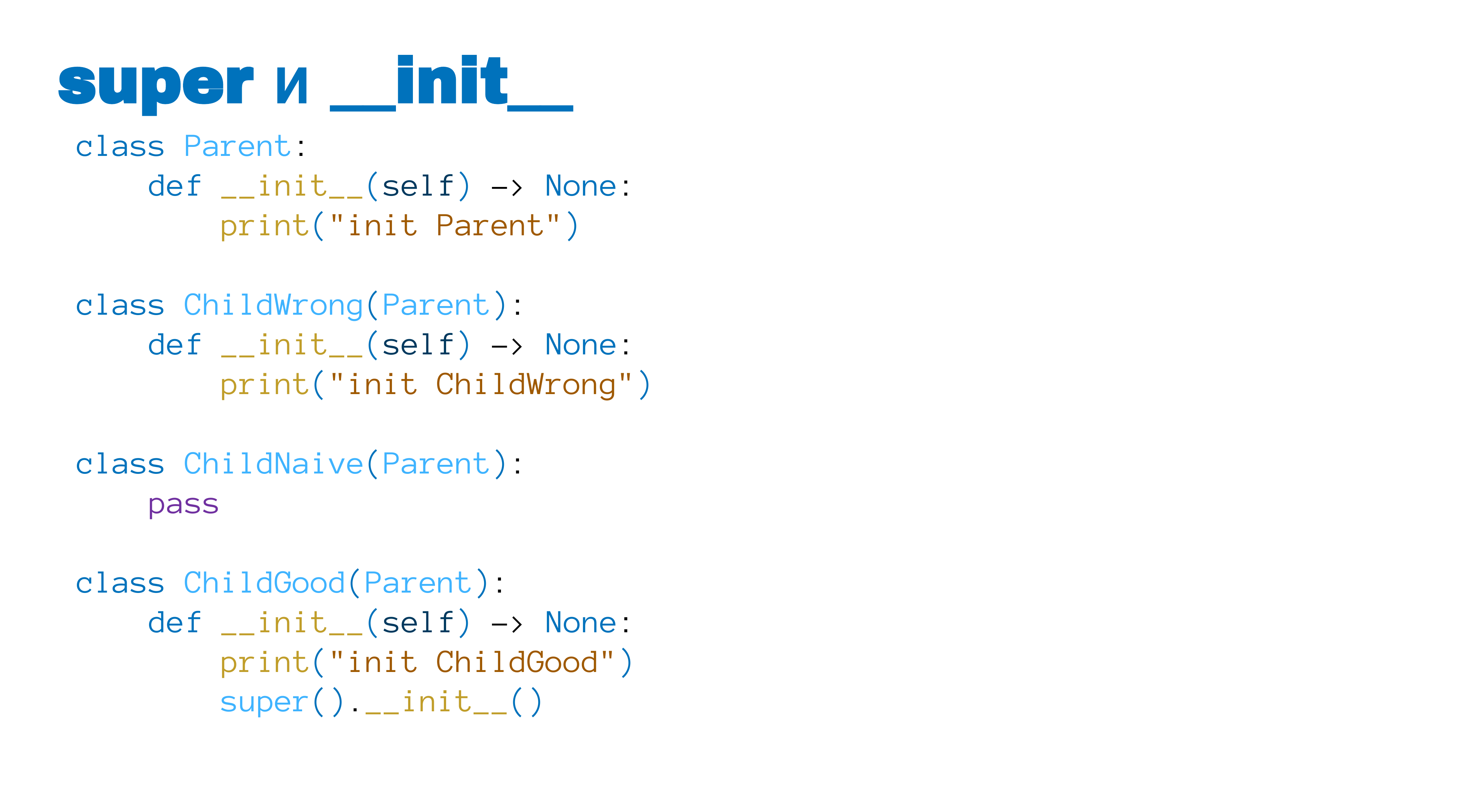

# super и __init__
class Parent:
    def __init__(self) -> None:
        print("init Parent")

class ChildWrong(Parent):
    def __init__(self) -> None:
        print("init ChildWrong")

class ChildNaive(Parent):
    pass

class ChildGood(Parent):
    def __init__(self) -> None:
        print("init ChildGood")
        super().__init__()
25